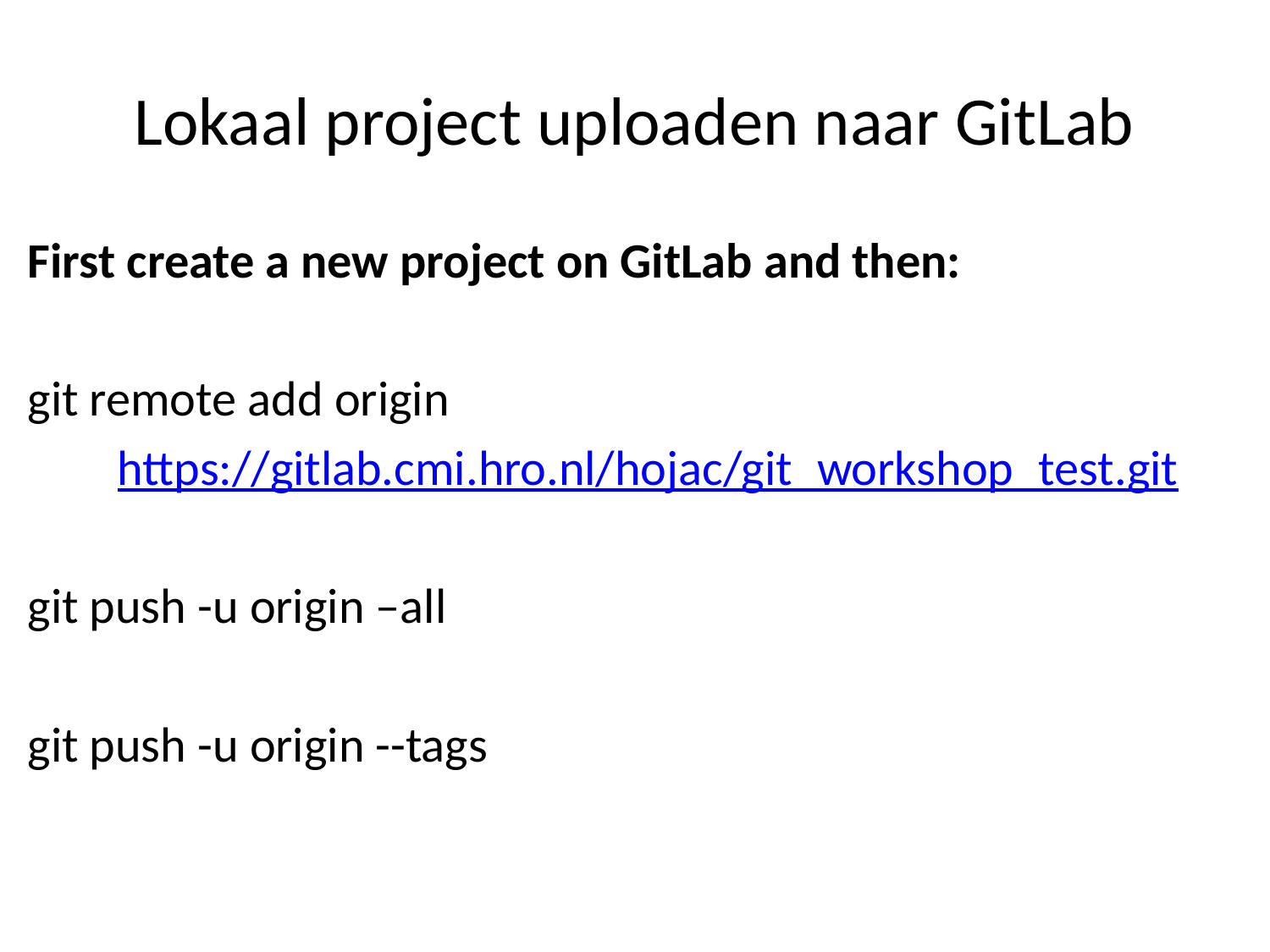

# Lokaal project uploaden naar GitLab
First create a new project on GitLab and then:

git remote add origin
        https://gitlab.cmi.hro.nl/hojac/git_workshop_test.git

git push -u origin –all

git push -u origin --tags